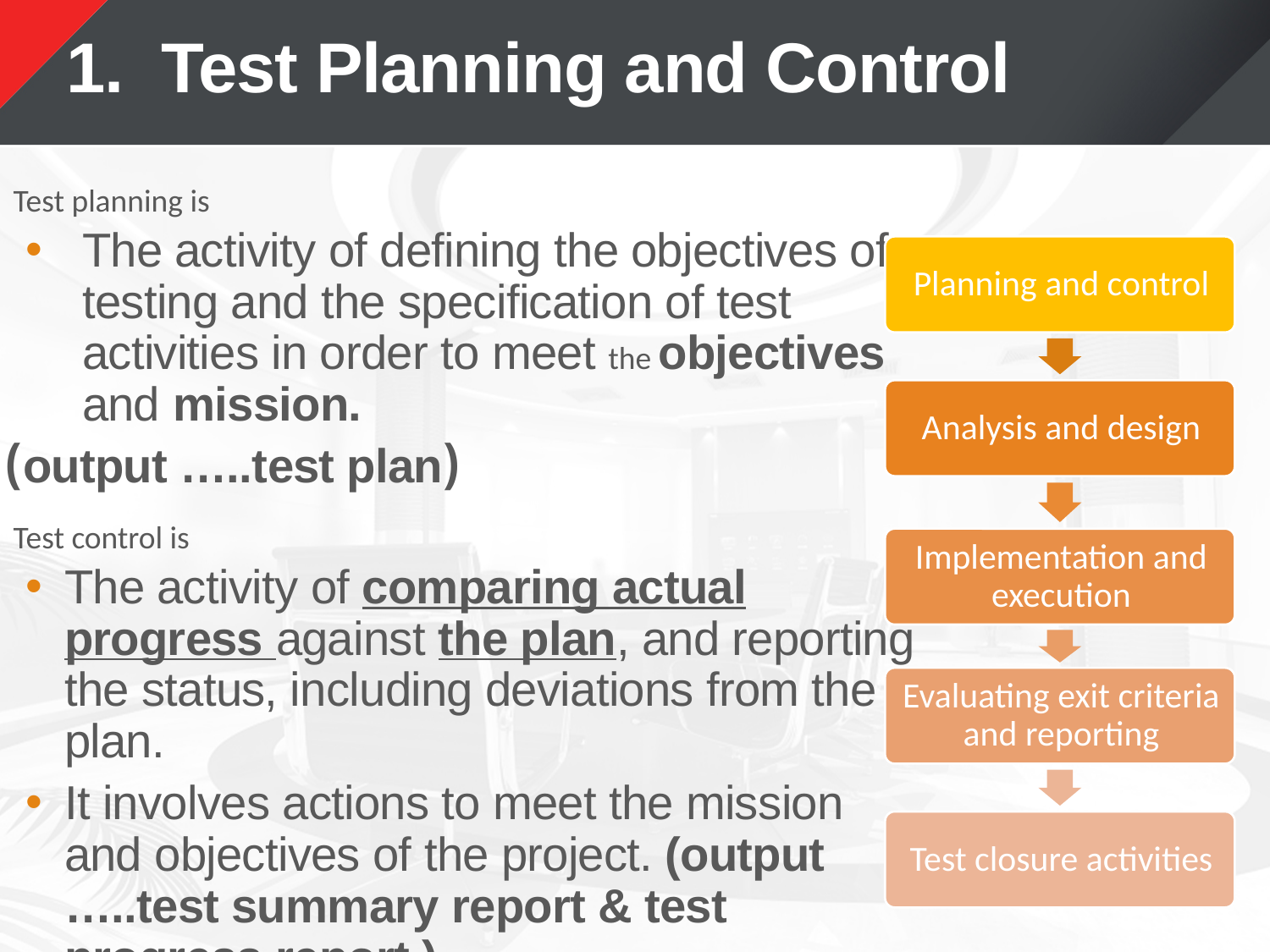

# 1.  Test Planning and Control
Test planning is
The activity of defining the objectives of testing and the specification of test activities in order to meet the objectives and mission.
	 (output …..test plan)
Test control is
The activity of comparing actual progress against the plan, and reporting the status, including deviations from the plan.
It involves actions to meet the mission and objectives of the project. (output …..test summary report & test progress report )

Planning and control

Analysis and design

Implementation and execution

Evaluating exit criteria and reporting

Test closure activities